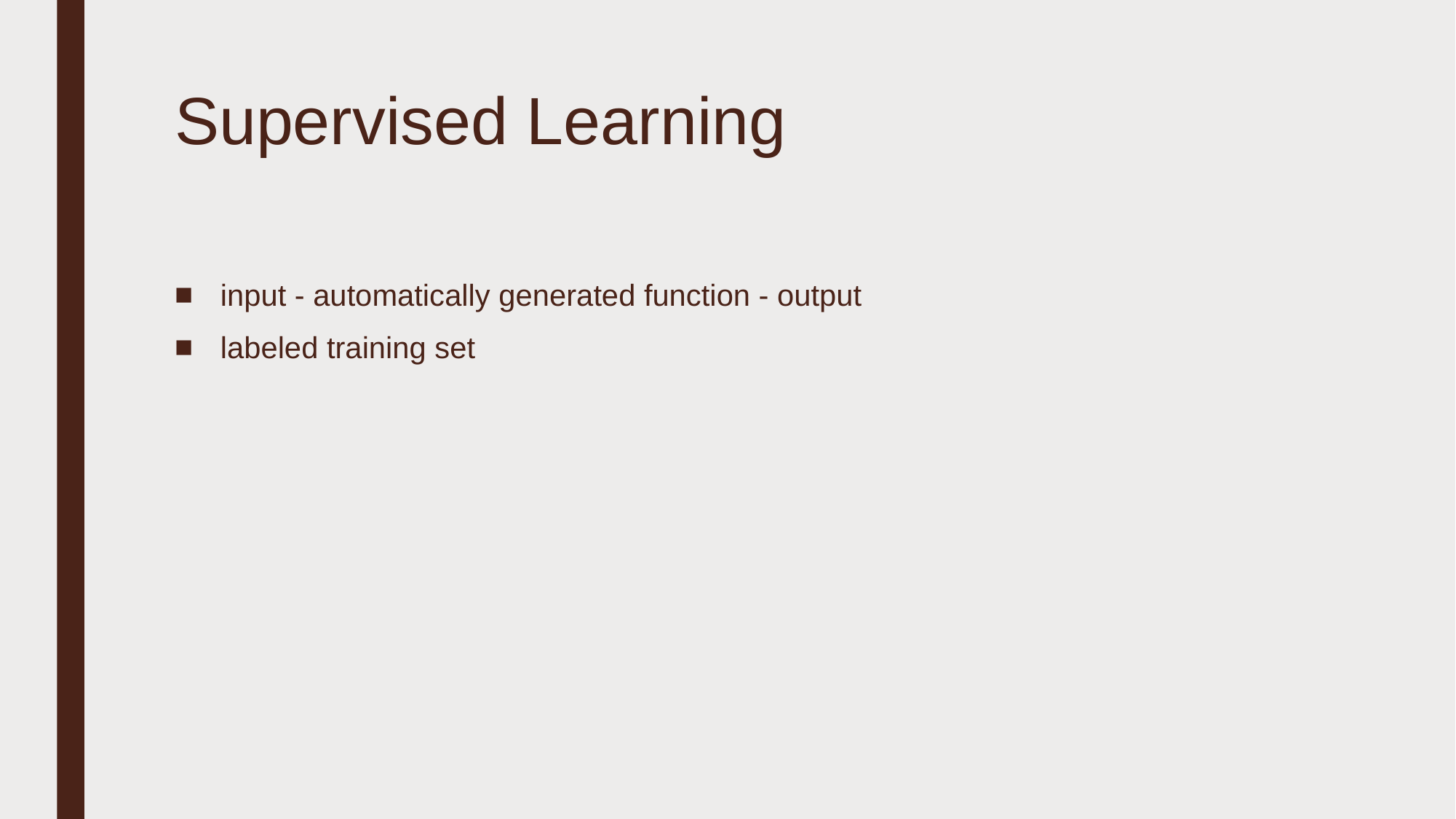

# Supervised Learning
input - automatically generated function - output
labeled training set